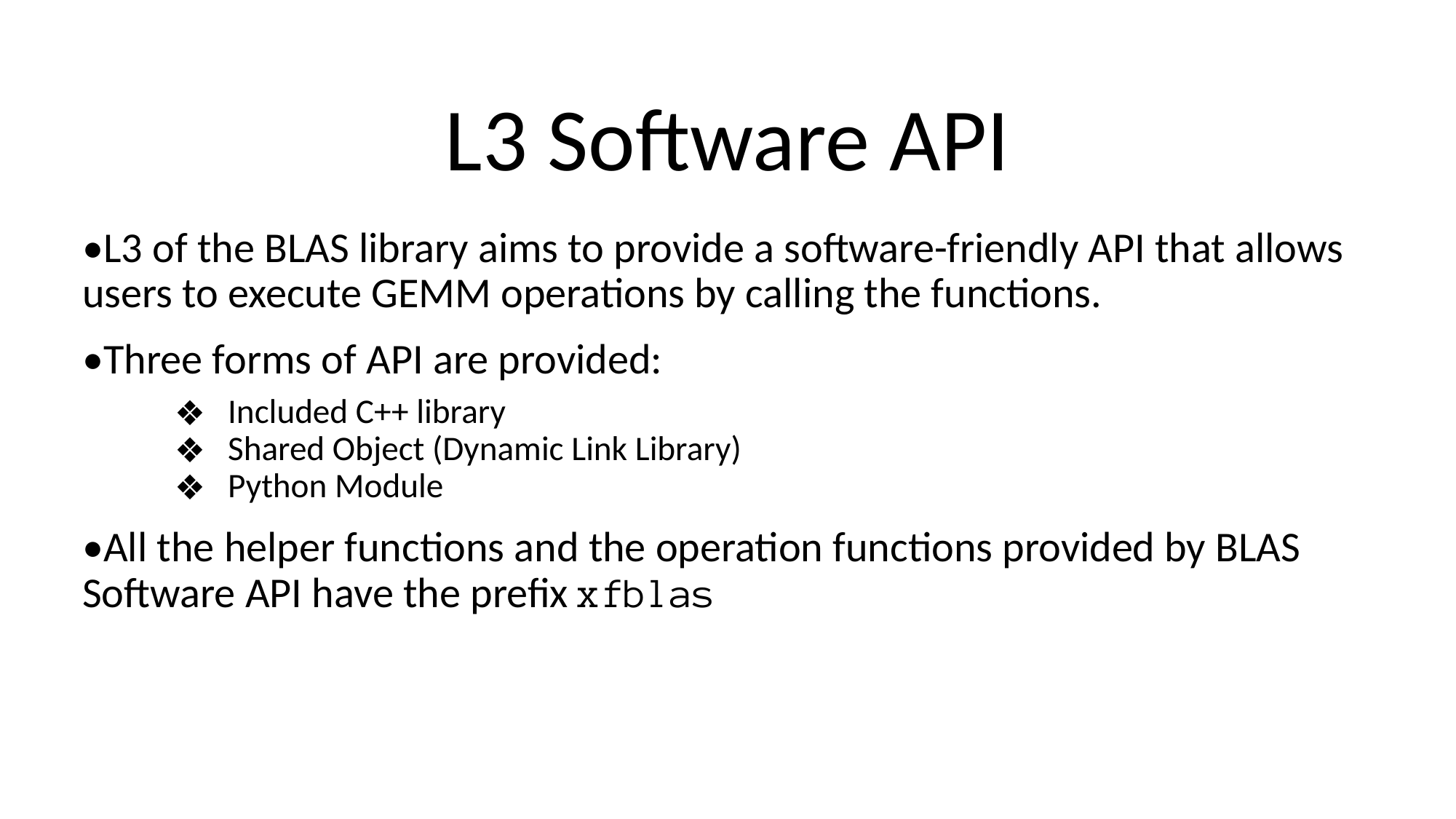

L3 Software API
•L3 of the BLAS library aims to provide a software-friendly API that allows users to execute GEMM operations by calling the functions.
•Three forms of API are provided:
Included C++ library
Shared Object (Dynamic Link Library)
Python Module
•All the helper functions and the operation functions provided by BLAS Software API have the prefix xfblas